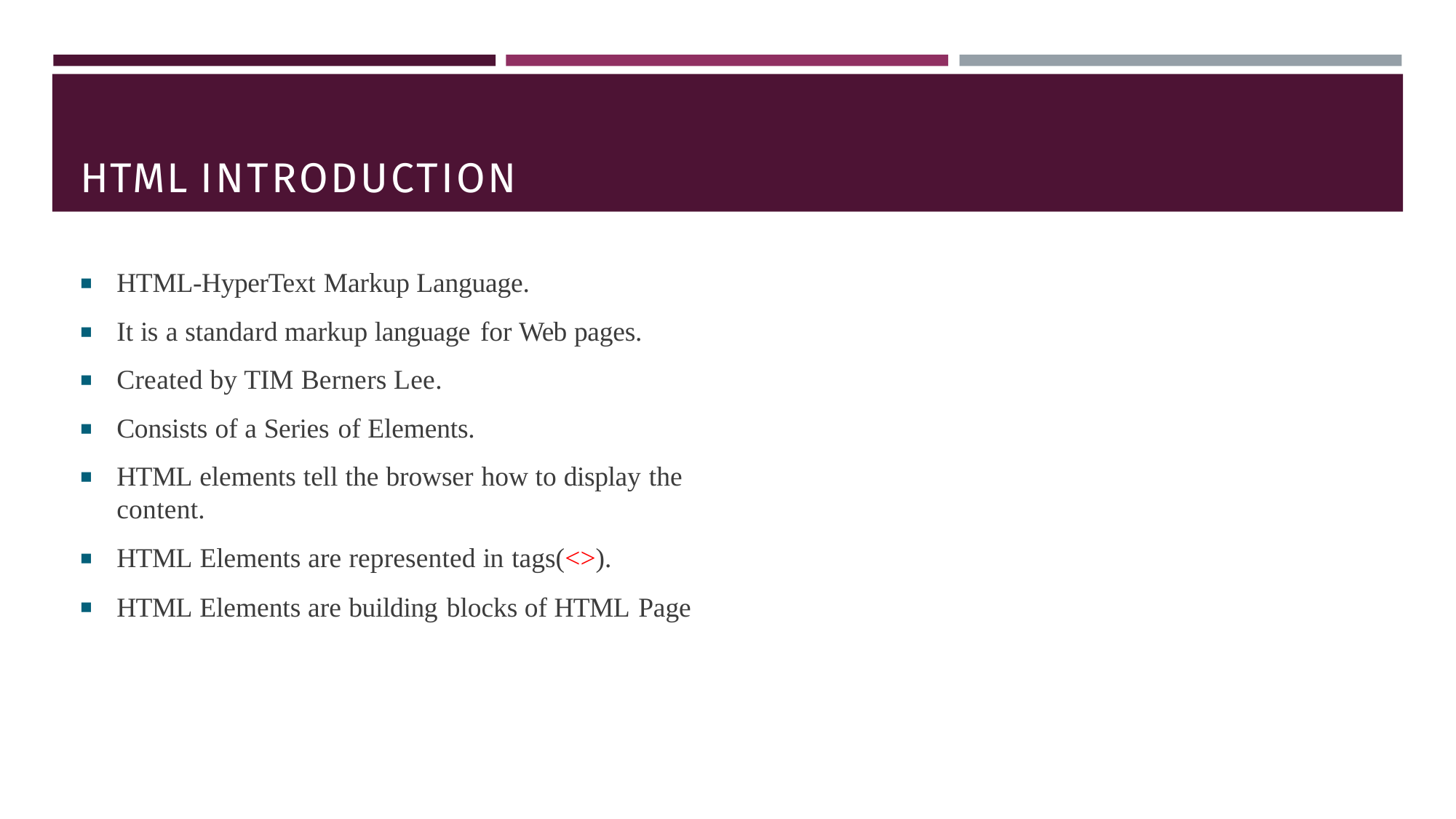

# HTML INTRODUCTION
HTML-HyperText Markup Language.
It is a standard markup language for Web pages.
Created by TIM Berners Lee.
Consists of a Series of Elements.
HTML elements tell the browser how to display the content.
HTML Elements are represented in tags(<>).
HTML Elements are building blocks of HTML Page